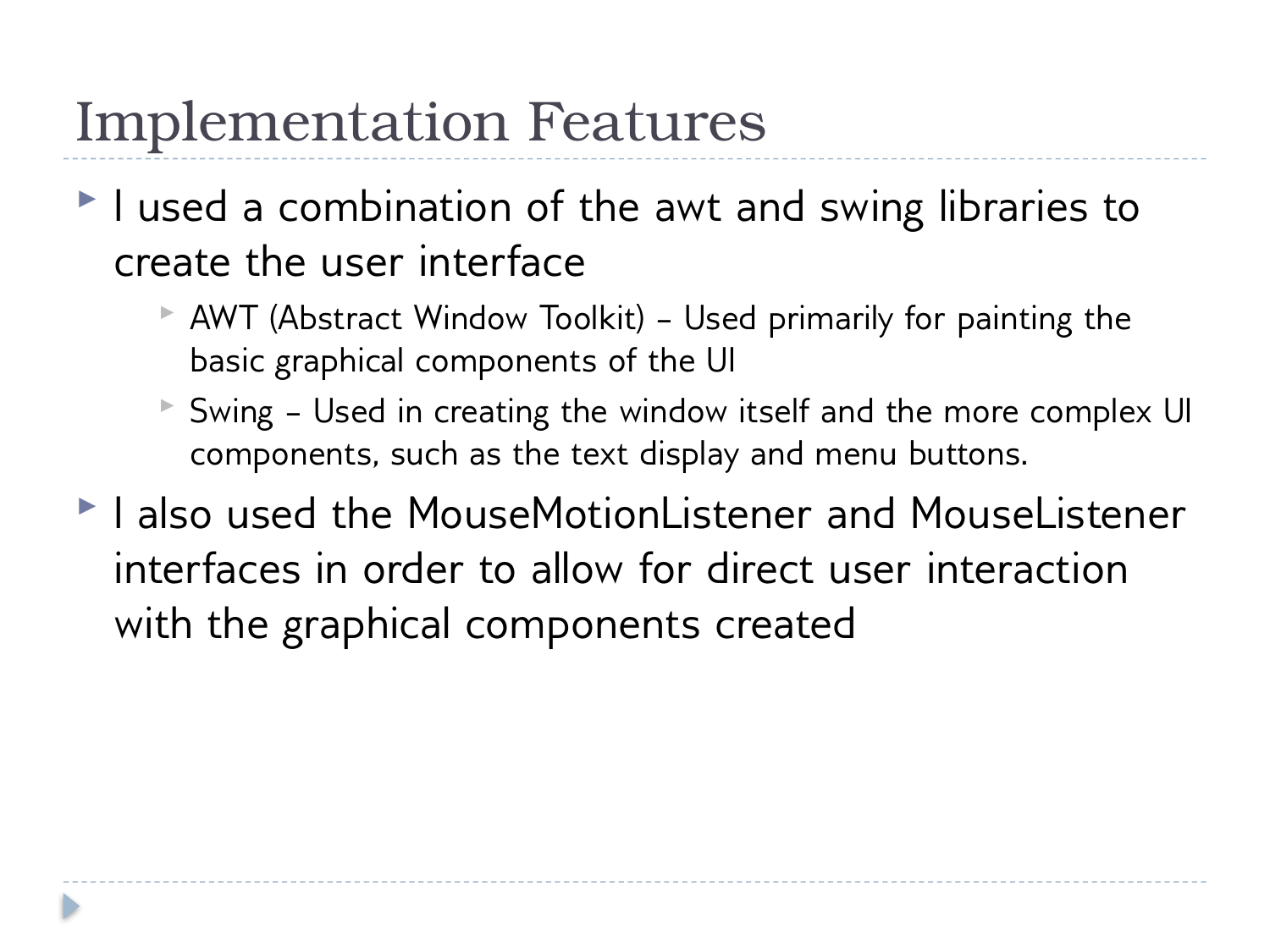

# Implementation Features
I used a combination of the awt and swing libraries to create the user interface
AWT (Abstract Window Toolkit) – Used primarily for painting the basic graphical components of the UI
Swing – Used in creating the window itself and the more complex UI components, such as the text display and menu buttons.
I also used the MouseMotionListener and MouseListener interfaces in order to allow for direct user interaction with the graphical components created